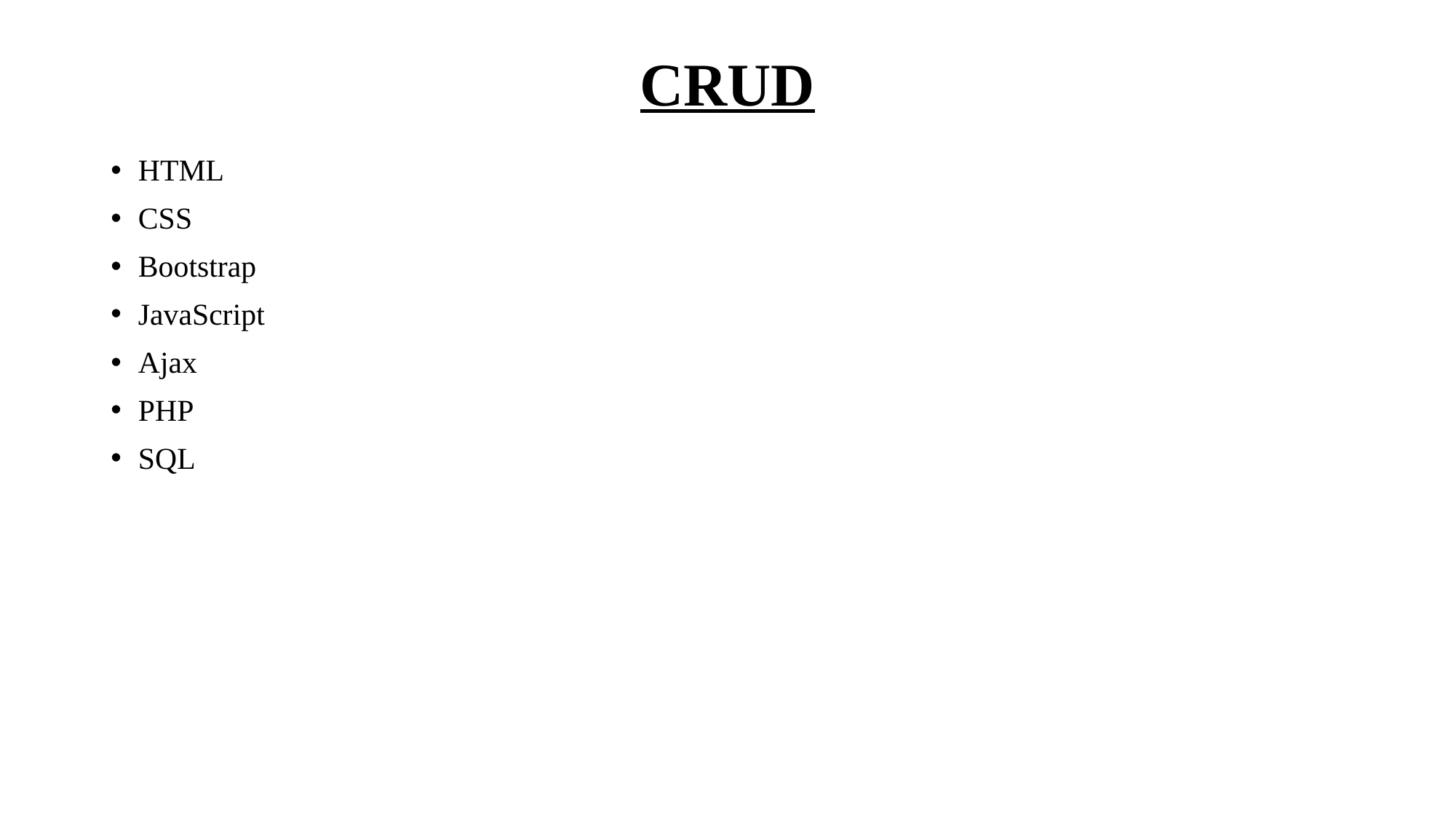

# CRUD
HTML
CSS
Bootstrap
JavaScript
Ajax
PHP
SQL